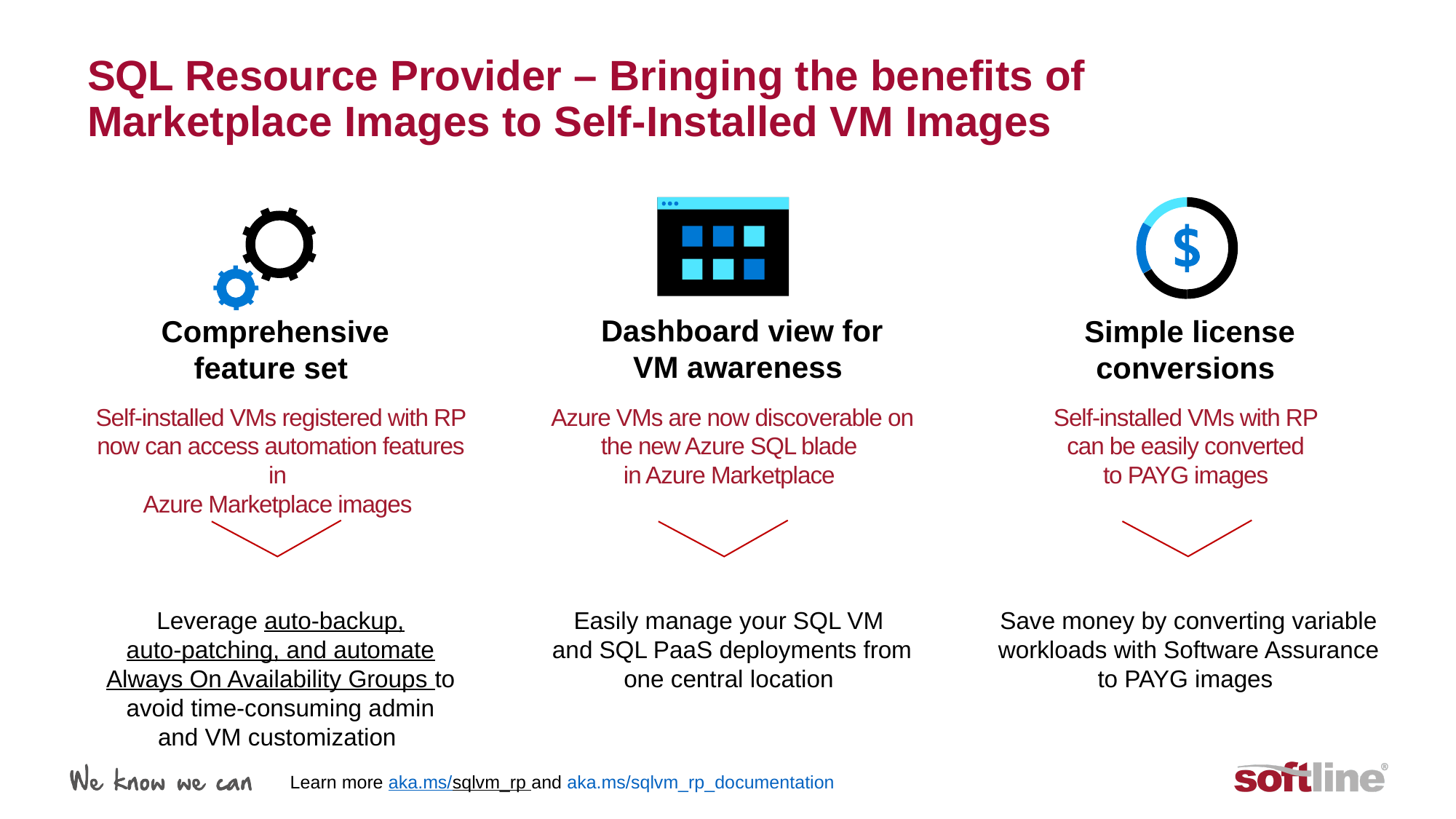

# SQL Resource Provider – Bringing the benefits of Marketplace Images to Self-Installed VM Images

Dashboard view for VM awareness
Simple license conversions
Comprehensive feature set
Self-installed VMs registered with RP now can access automation features in
Azure Marketplace images

Leverage auto-backup,
auto-patching, and automate Always On Availability Groups to avoid time-consuming admin
and VM customization
Azure VMs are now discoverable on the new Azure SQL blade
in Azure Marketplace

Easily manage your SQL VM
and SQL PaaS deployments from one central location

Self-installed VMs with RP
can be easily converted
to PAYG images

Save money by converting variable workloads with Software Assurance to PAYG images

 Learn more aka.ms/sqlvm_rp and aka.ms/sqlvm_rp_documentation